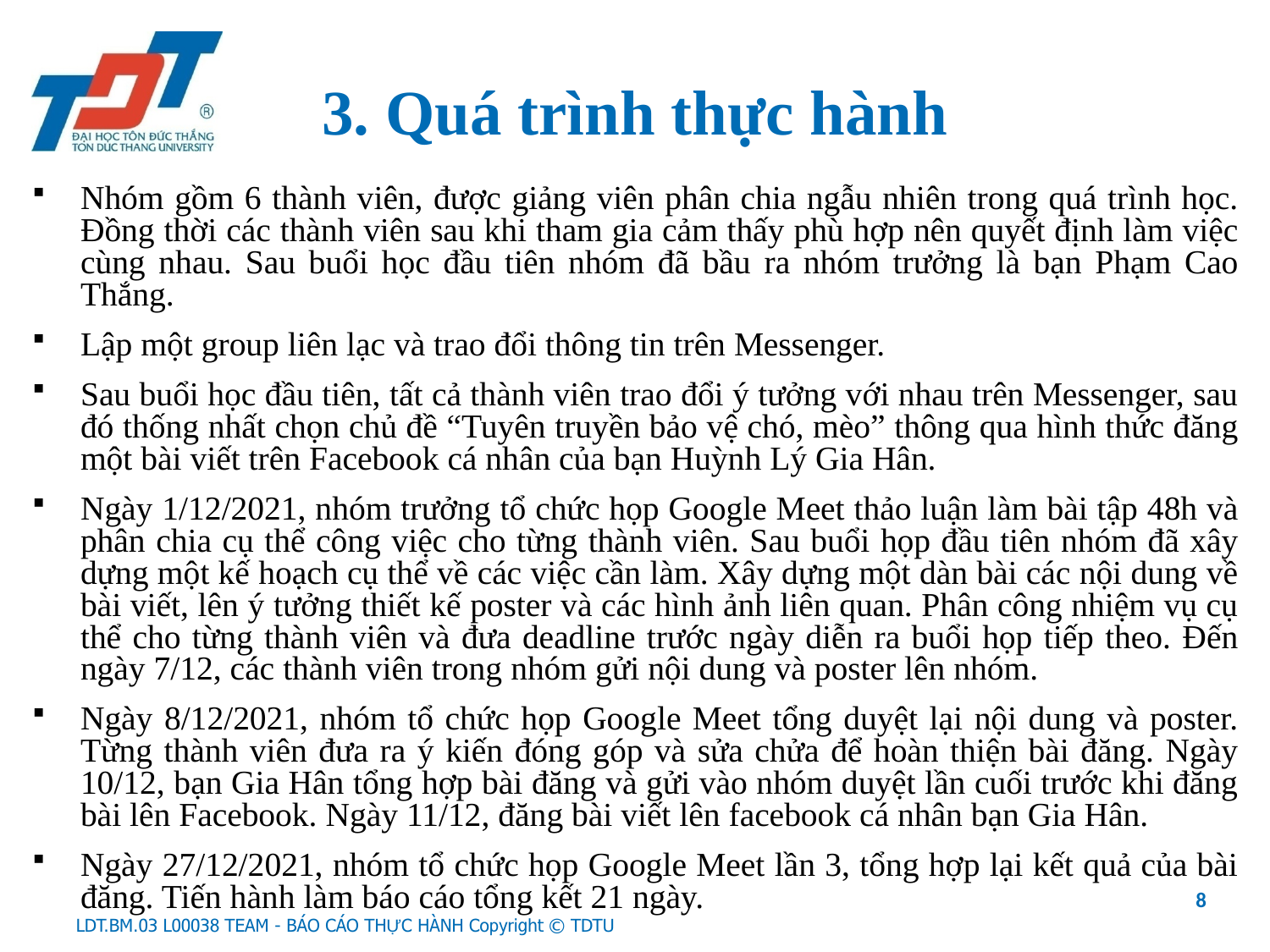

# 3. Quá trình thực hành
Nhóm gồm 6 thành viên, được giảng viên phân chia ngẫu nhiên trong quá trình học. Đồng thời các thành viên sau khi tham gia cảm thấy phù hợp nên quyết định làm việc cùng nhau. Sau buổi học đầu tiên nhóm đã bầu ra nhóm trưởng là bạn Phạm Cao Thắng.
Lập một group liên lạc và trao đổi thông tin trên Messenger.
Sau buổi học đầu tiên, tất cả thành viên trao đổi ý tưởng với nhau trên Messenger, sau đó thống nhất chọn chủ đề “Tuyên truyền bảo vệ chó, mèo” thông qua hình thức đăng một bài viết trên Facebook cá nhân của bạn Huỳnh Lý Gia Hân.
Ngày 1/12/2021, nhóm trưởng tổ chức họp Google Meet thảo luận làm bài tập 48h và phân chia cụ thể công việc cho từng thành viên. Sau buổi họp đầu tiên nhóm đã xây dựng một kế hoạch cụ thể về các việc cần làm. Xây dựng một dàn bài các nội dung về bài viết, lên ý tưởng thiết kế poster và các hình ảnh liên quan. Phân công nhiệm vụ cụ thể cho từng thành viên và đưa deadline trước ngày diễn ra buổi họp tiếp theo. Đến ngày 7/12, các thành viên trong nhóm gửi nội dung và poster lên nhóm.
Ngày 8/12/2021, nhóm tổ chức họp Google Meet tổng duyệt lại nội dung và poster. Từng thành viên đưa ra ý kiến đóng góp và sửa chửa để hoàn thiện bài đăng. Ngày 10/12, bạn Gia Hân tổng hợp bài đăng và gửi vào nhóm duyệt lần cuối trước khi đăng bài lên Facebook. Ngày 11/12, đăng bài viết lên facebook cá nhân bạn Gia Hân.
Ngày 27/12/2021, nhóm tổ chức họp Google Meet lần 3, tổng hợp lại kết quả của bài đăng. Tiến hành làm báo cáo tổng kết 21 ngày.